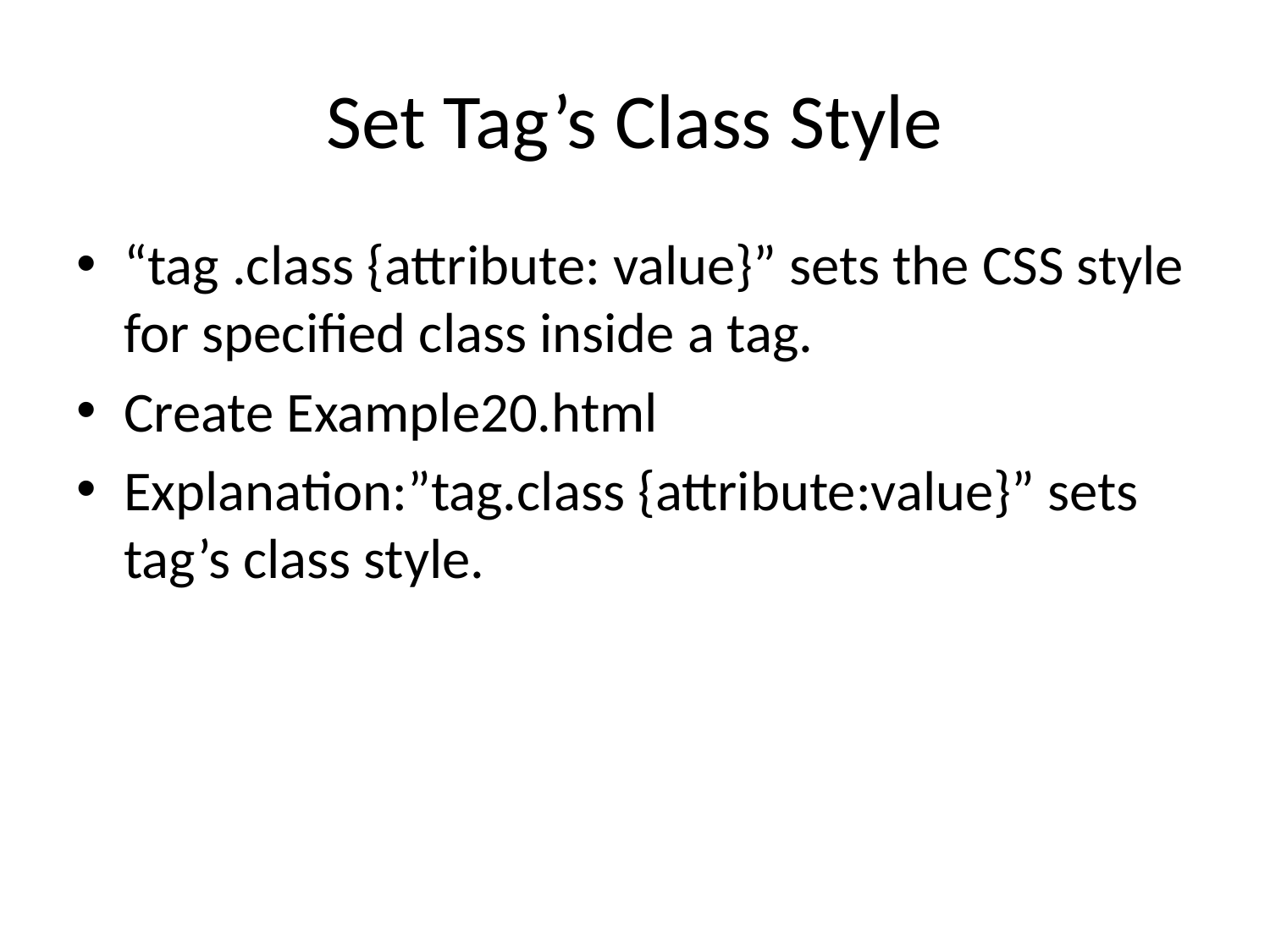

# Set Tag’s Class Style
“tag .class {attribute: value}” sets the CSS style for specified class inside a tag.
Create Example20.html
Explanation:”tag.class {attribute:value}” sets tag’s class style.